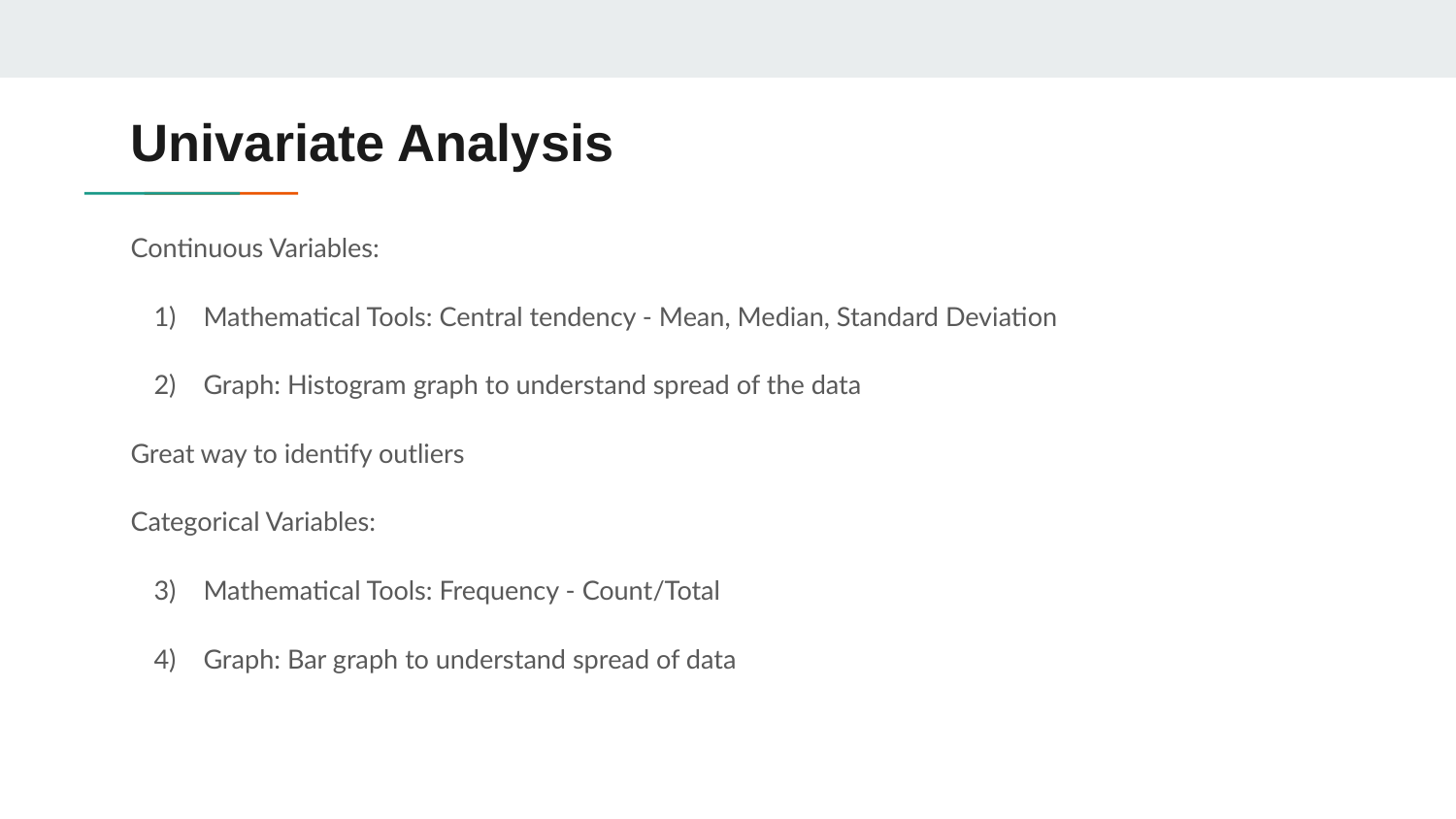

# Univariate Analysis
Continuous Variables:
Mathematical Tools: Central tendency - Mean, Median, Standard Deviation
Graph: Histogram graph to understand spread of the data
Great way to identify outliers
Categorical Variables:
Mathematical Tools: Frequency - Count/Total
Graph: Bar graph to understand spread of data